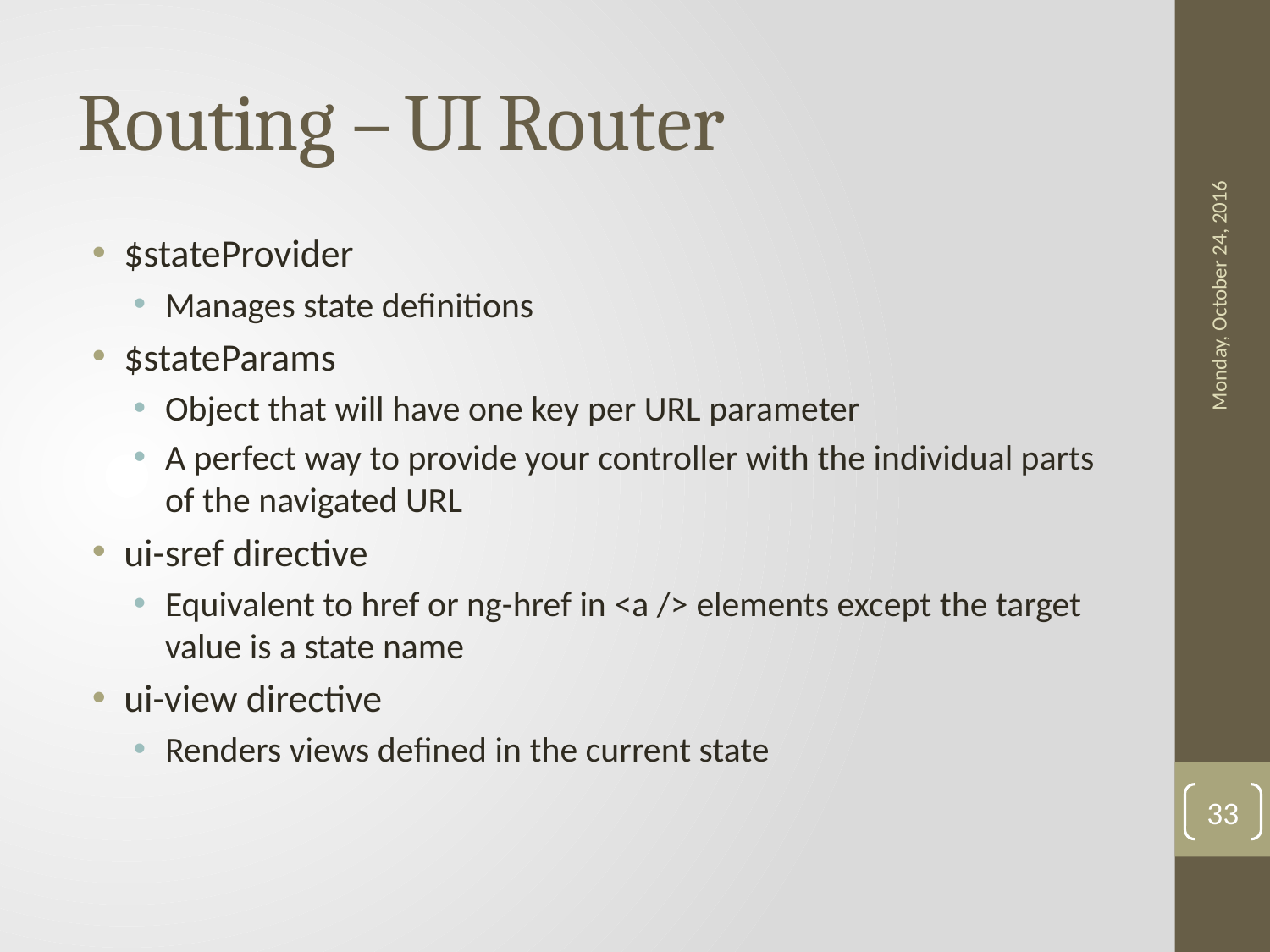

# Routing – UI Router
$stateProvider
Manages state definitions
$stateParams
Object that will have one key per URL parameter
A perfect way to provide your controller with the individual parts of the navigated URL
ui-sref directive
Equivalent to href or ng-href in <a /> elements except the target value is a state name
ui-view directive
Renders views defined in the current state

Monday, October 24, 2016

33